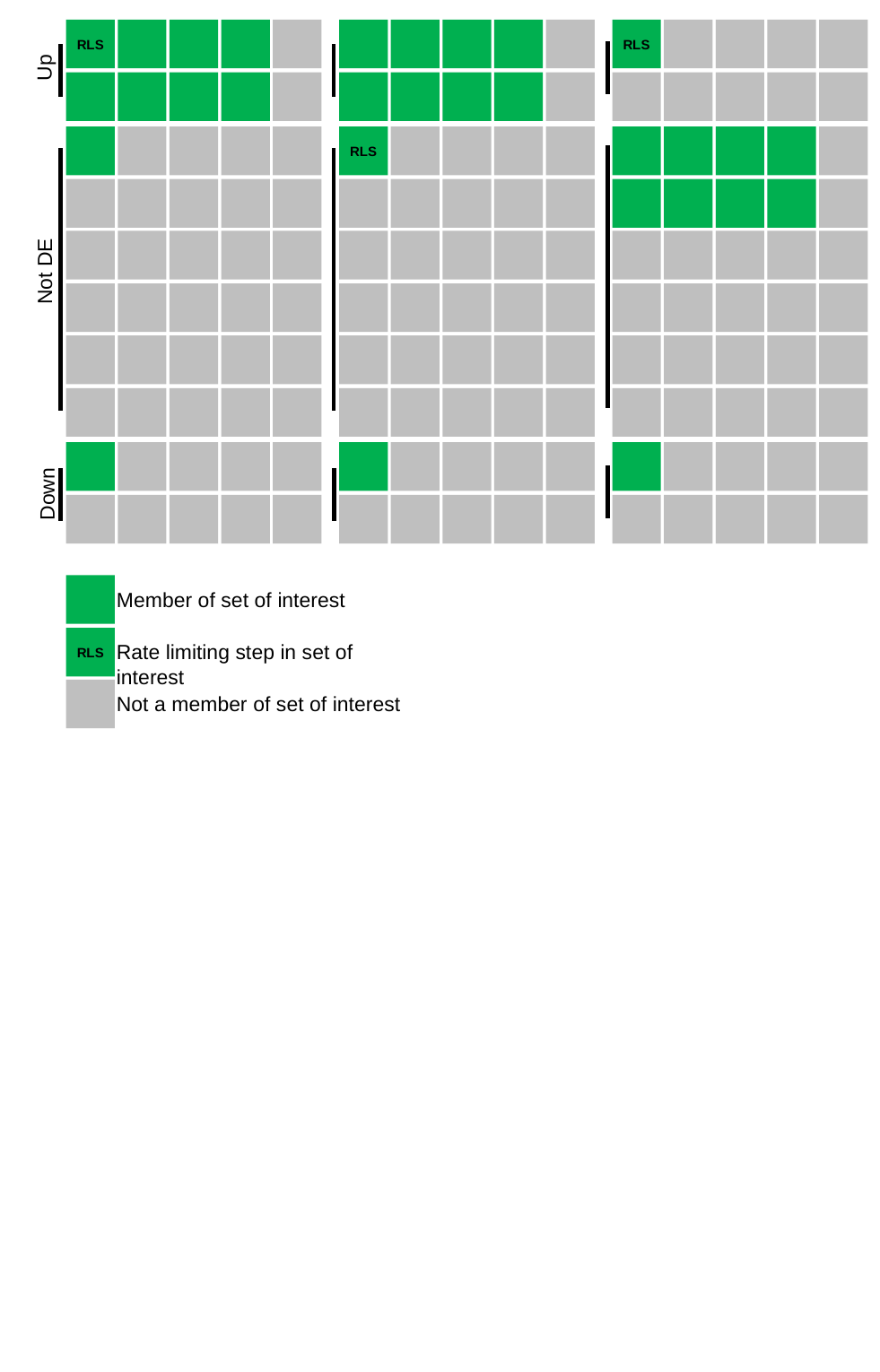

RLS

RLS
Up

RLS

Not DE

Down

Member of set of interest
RLS
Rate limiting step in set of interest

Not a member of set of interest